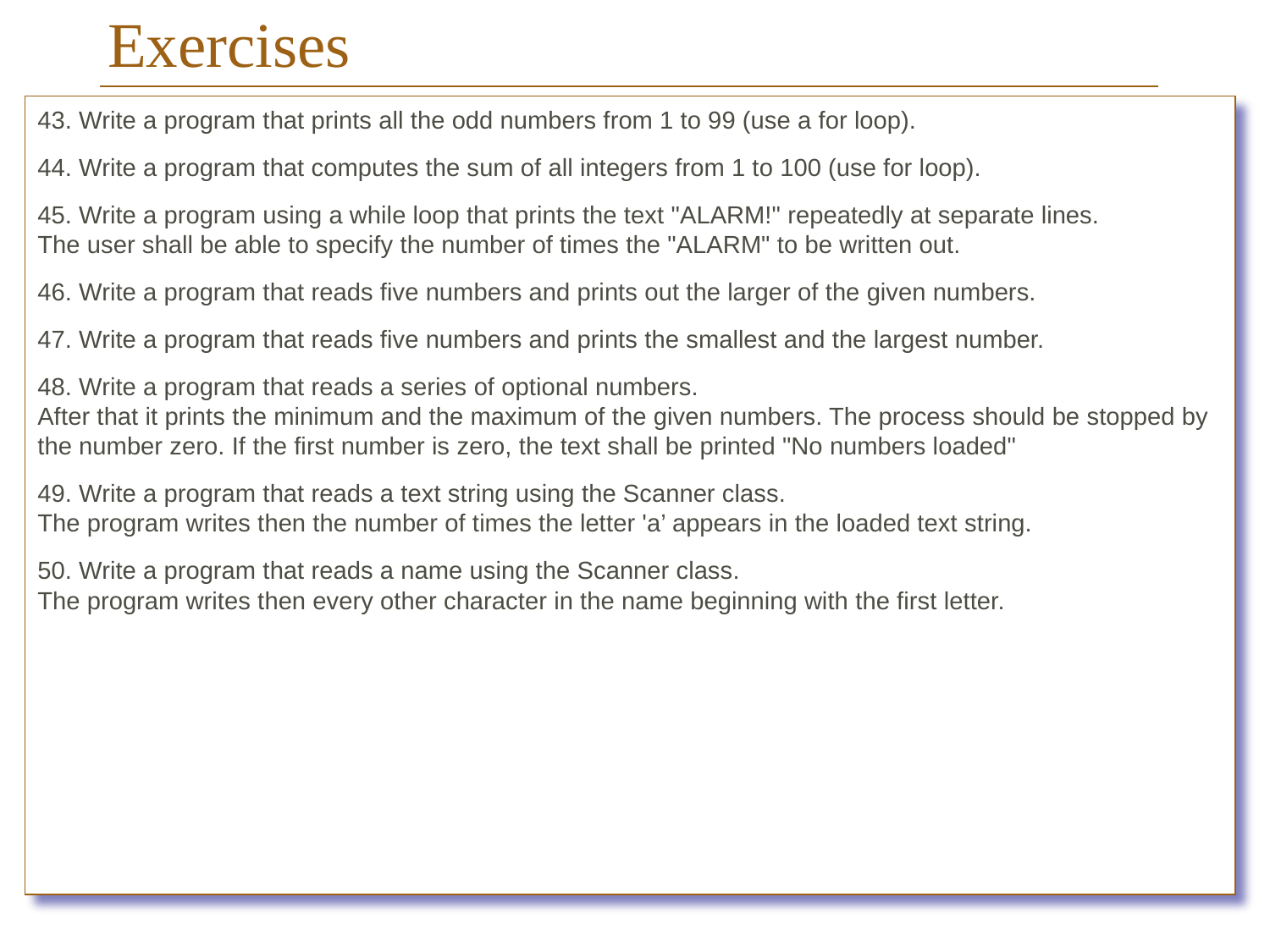

# Exercises
43. Write a program that prints all the odd numbers from 1 to 99 (use a for loop).
44. Write a program that computes the sum of all integers from 1 to 100 (use for loop).
45. Write a program using a while loop that prints the text "ALARM!" repeatedly at separate lines.
The user shall be able to specify the number of times the "ALARM" to be written out.
46. Write a program that reads five numbers and prints out the larger of the given numbers.
47. Write a program that reads five numbers and prints the smallest and the largest number.
48. Write a program that reads a series of optional numbers.
After that it prints the minimum and the maximum of the given numbers. The process should be stopped by the number zero. If the first number is zero, the text shall be printed "No numbers loaded"
49. Write a program that reads a text string using the Scanner class.
The program writes then the number of times the letter 'a’ appears in the loaded text string.
50. Write a program that reads a name using the Scanner class.
The program writes then every other character in the name beginning with the first letter.